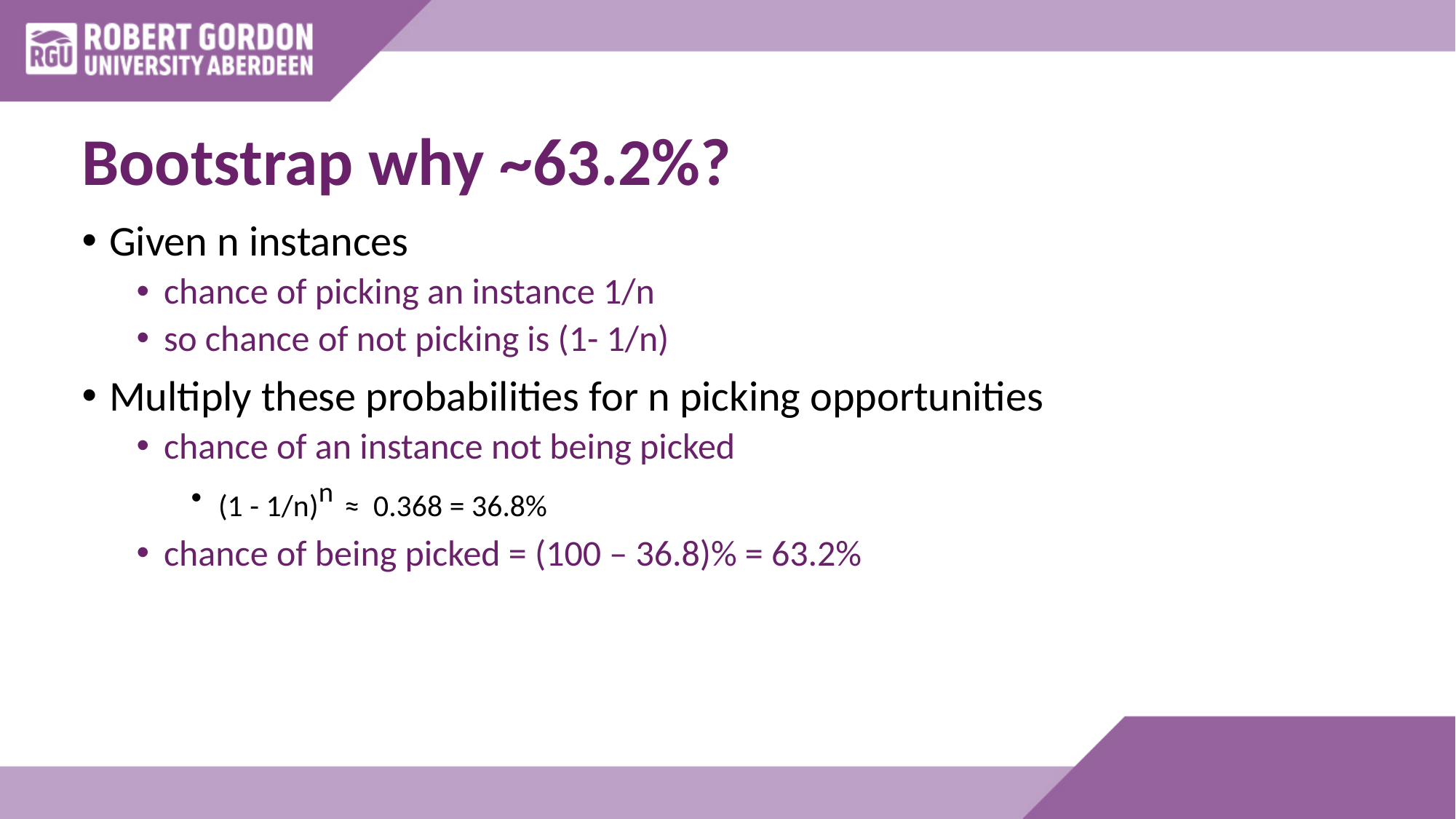

# Bootstrap why ~63.2%?
Given n instances
chance of picking an instance 1/n
so chance of not picking is (1- 1/n)
Multiply these probabilities for n picking opportunities
chance of an instance not being picked
(1 - 1/n)n  ≈  0.368 = 36.8%
chance of being picked = (100 – 36.8)% = 63.2%